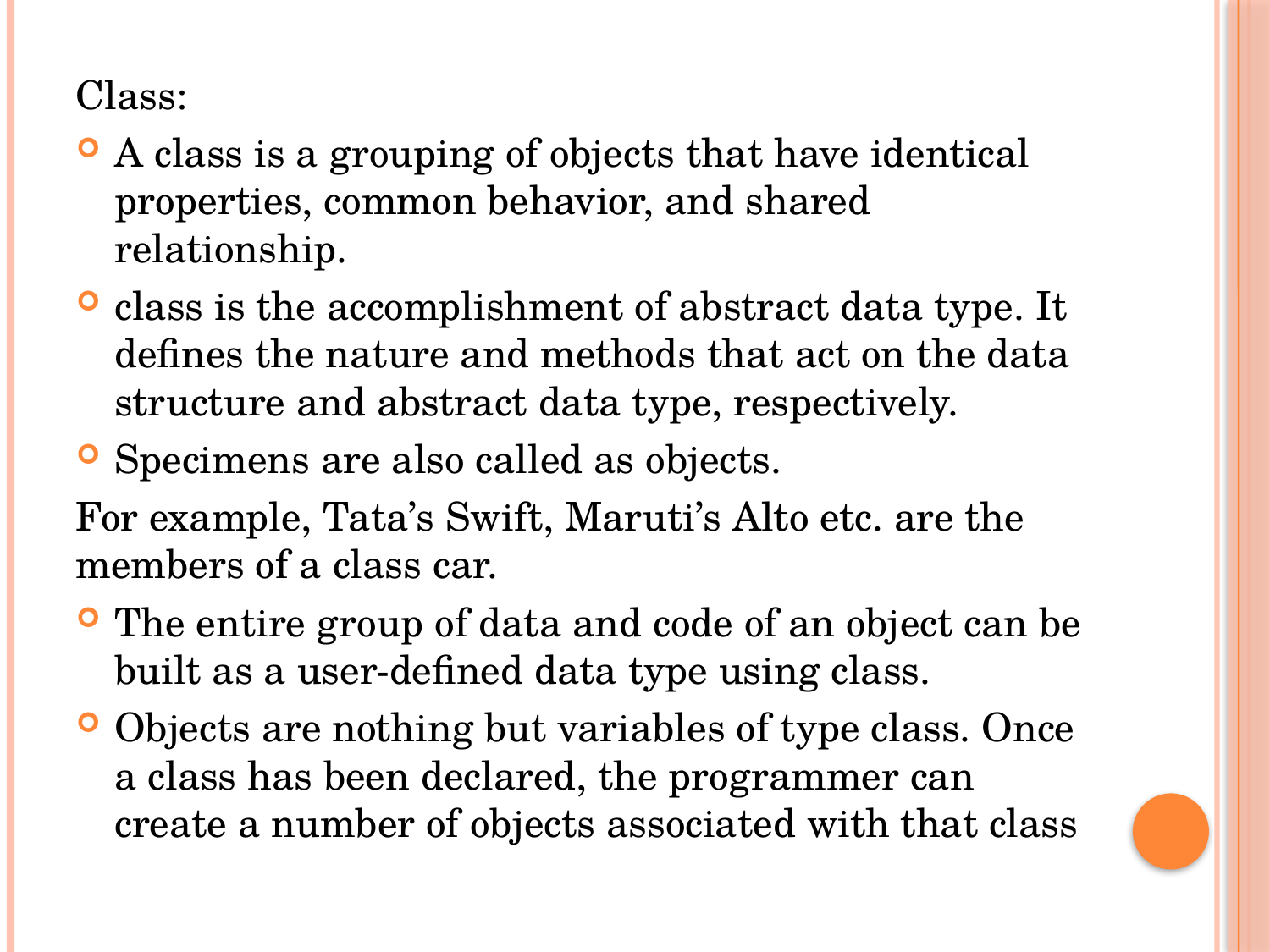

Class:
A class is a grouping of objects that have identical properties, common behavior, and shared relationship.
class is the accomplishment of abstract data type. It defines the nature and methods that act on the data structure and abstract data type, respectively.
Specimens are also called as objects.
For example, Tata’s Swift, Maruti’s Alto etc. are the members of a class car.
The entire group of data and code of an object can be built as a user-defined data type using class.
Objects are nothing but variables of type class. Once a class has been declared, the programmer can create a number of objects associated with that class